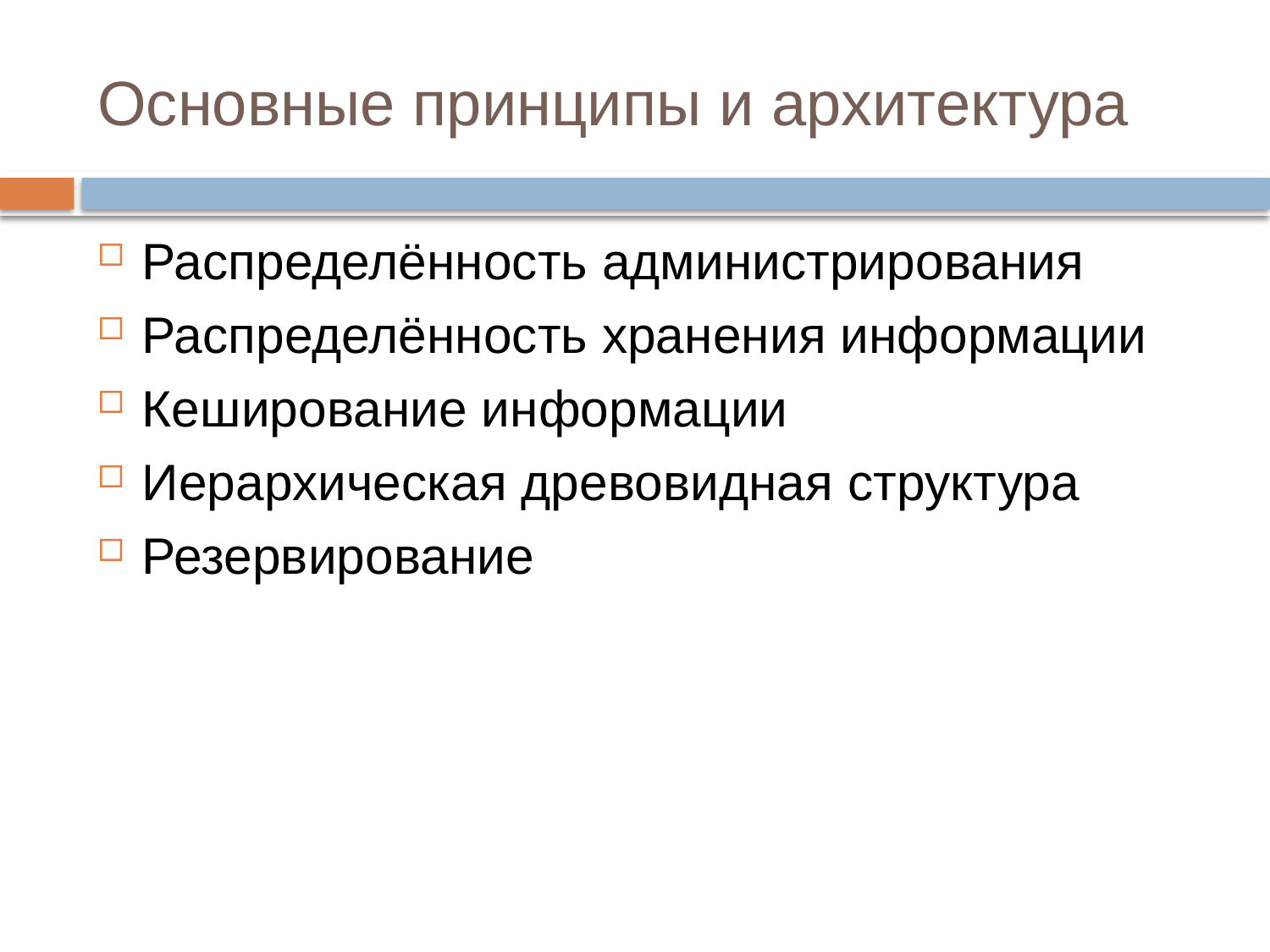

# Основные принципы и архитектура
Распределённость администрирования
Распределённость хранения информации
Кеширование информации
Иерархическая древовидная структура
Резервирование